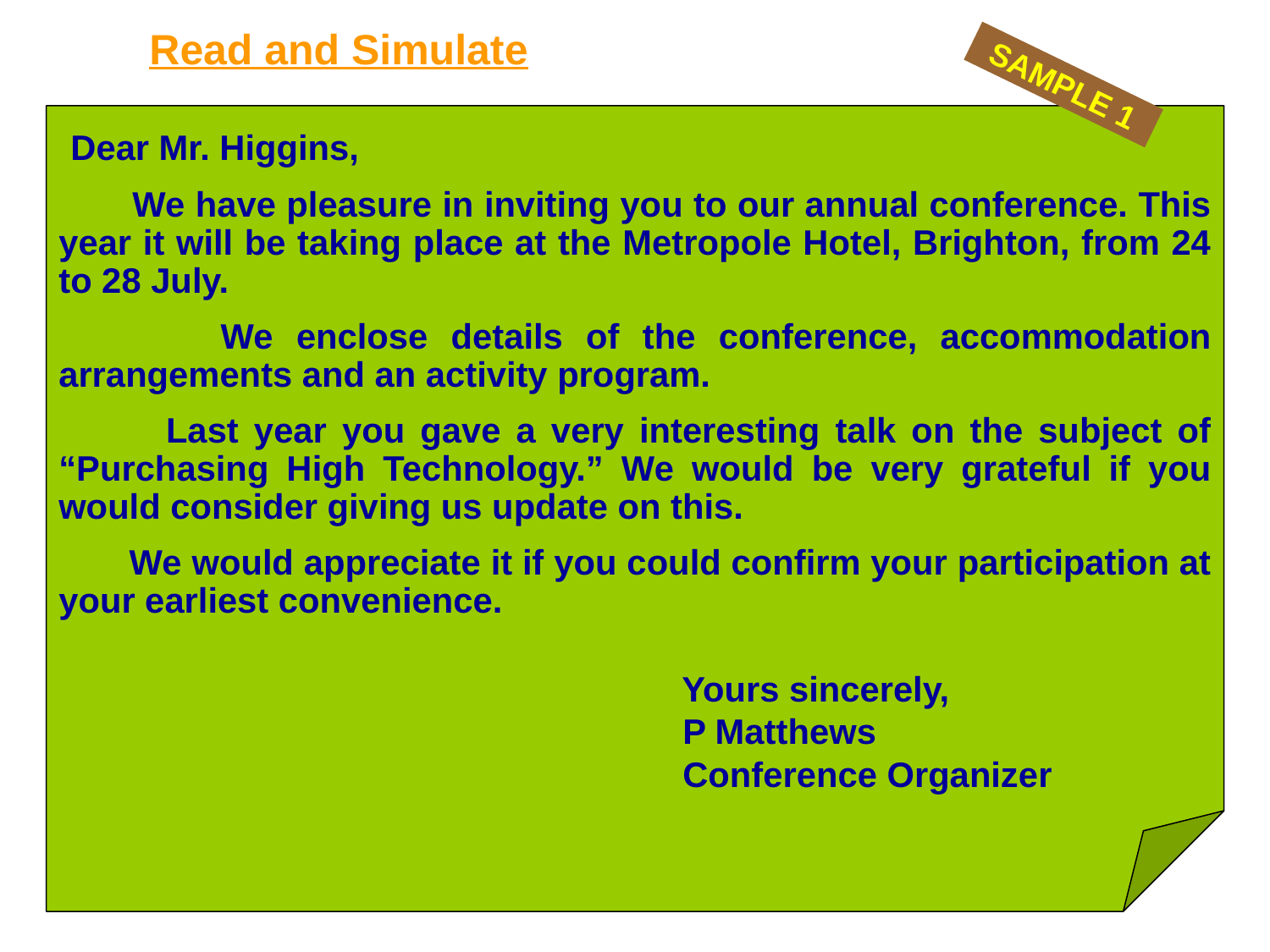

Read and Simulate
SAMPLE 1
 Dear Mr. Higgins,
       We have pleasure in inviting you to our annual conference. This year it will be taking place at the Metropole Hotel, Brighton, from 24 to 28 July.
       We enclose details of the conference, accommodation arrangements and an activity program.
       Last year you gave a very interesting talk on the subject of “Purchasing High Technology.” We would be very grateful if you would consider giving us update on this.
       We would appreciate it if you could confirm your participation at your earliest convenience.

                                                                Yours sincerely,
		                                      P Matthews
		                                      Conference Organizer